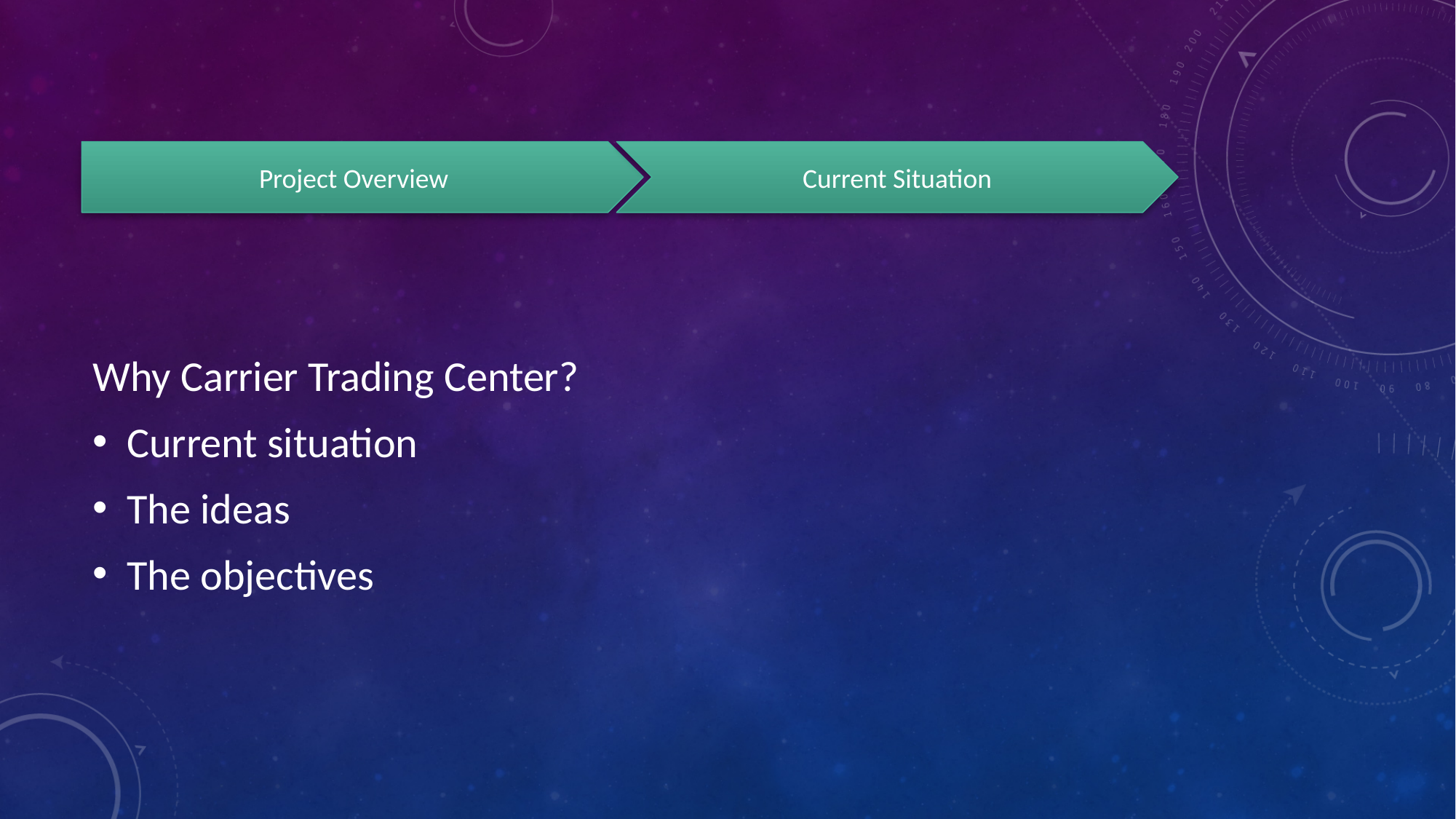

Current Situation
Project Overview
Why Carrier Trading Center?
Current situation
The ideas
The objectives